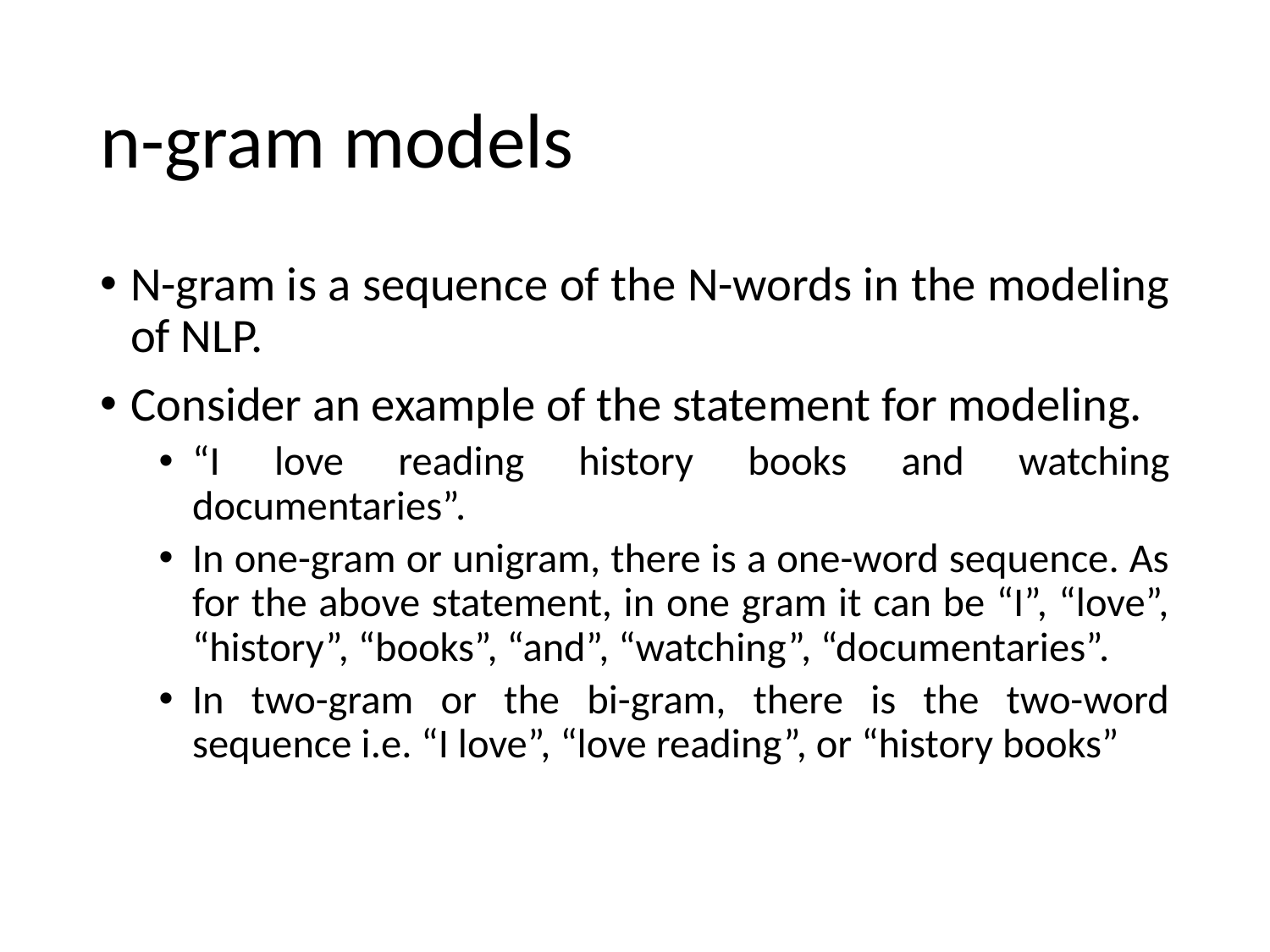

# n-gram models
N-gram is a sequence of the N-words in the modeling of NLP.
Consider an example of the statement for modeling.
“I love reading history books and watching documentaries”.
In one-gram or unigram, there is a one-word sequence. As for the above statement, in one gram it can be “I”, “love”, “history”, “books”, “and”, “watching”, “documentaries”.
In two-gram or the bi-gram, there is the two-word sequence i.e. “I love”, “love reading”, or “history books”